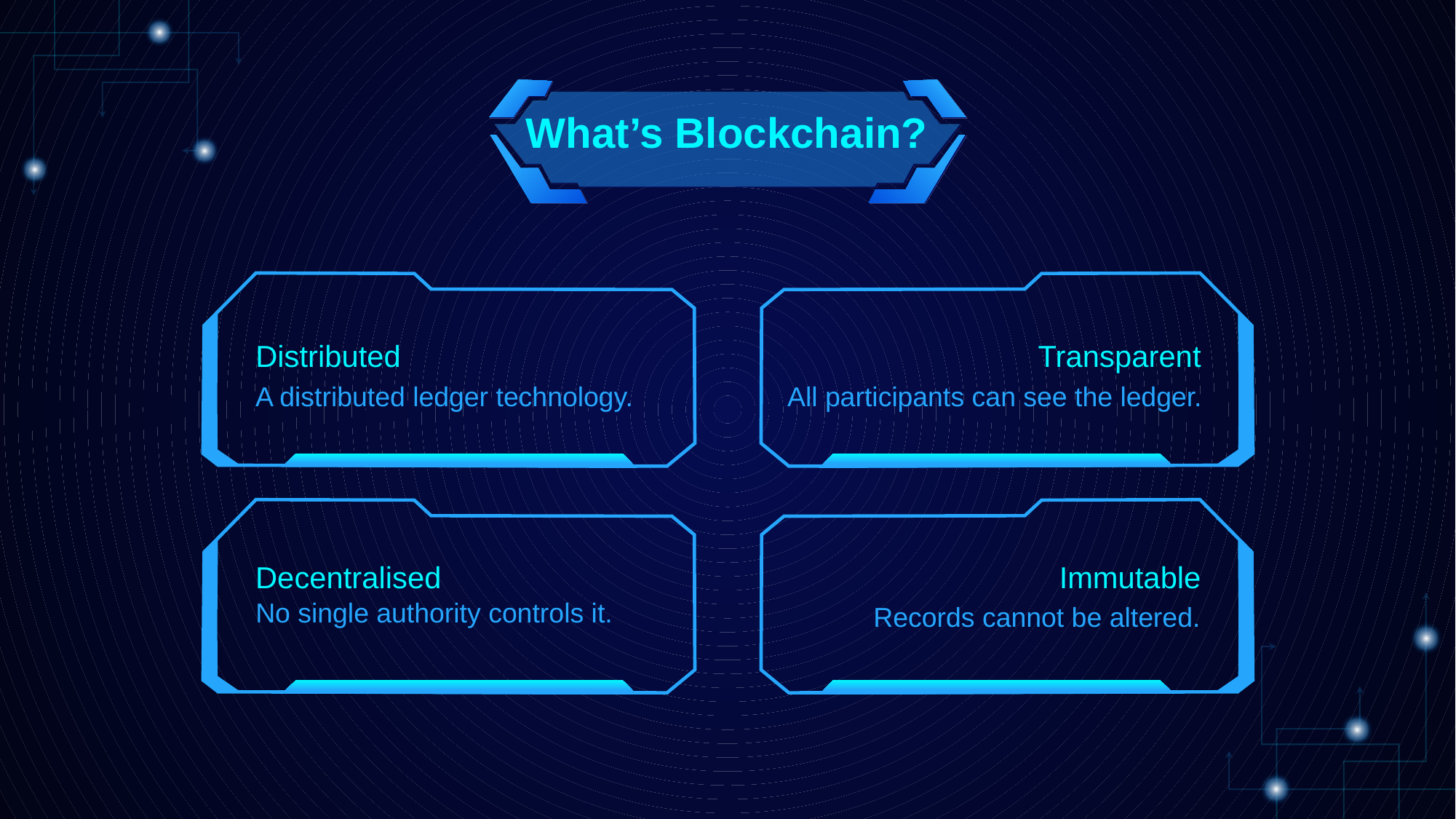

What’s Blockchain?

Distributed
A distributed ledger technology.

Transparent
All participants can see the ledger.

Decentralised
No single authority controls it.

Immutable

           Records cannot be altered.